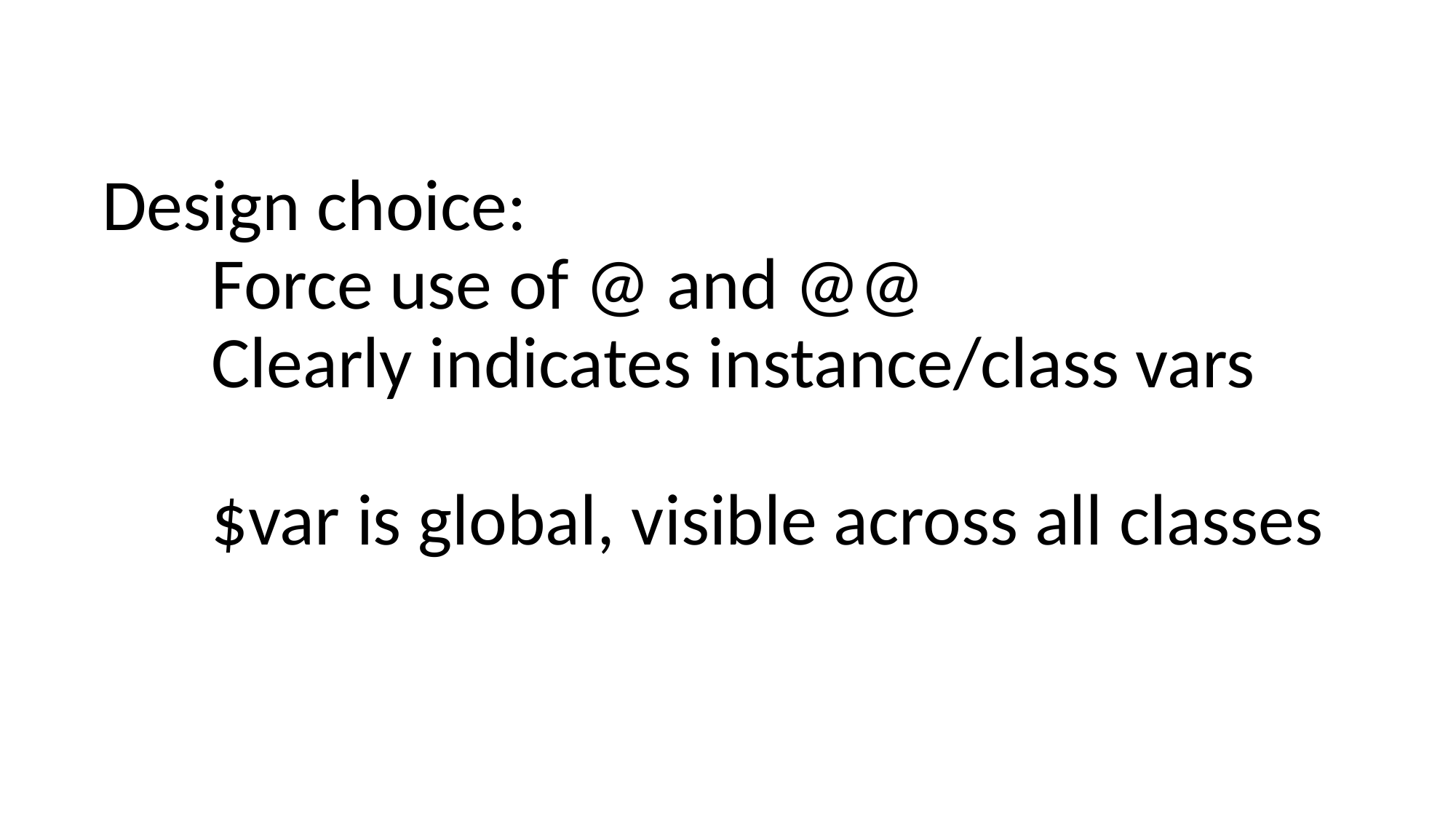

# Design choice: Force use of @ and @@ Clearly indicates instance/class vars $var is global, visible across all classes